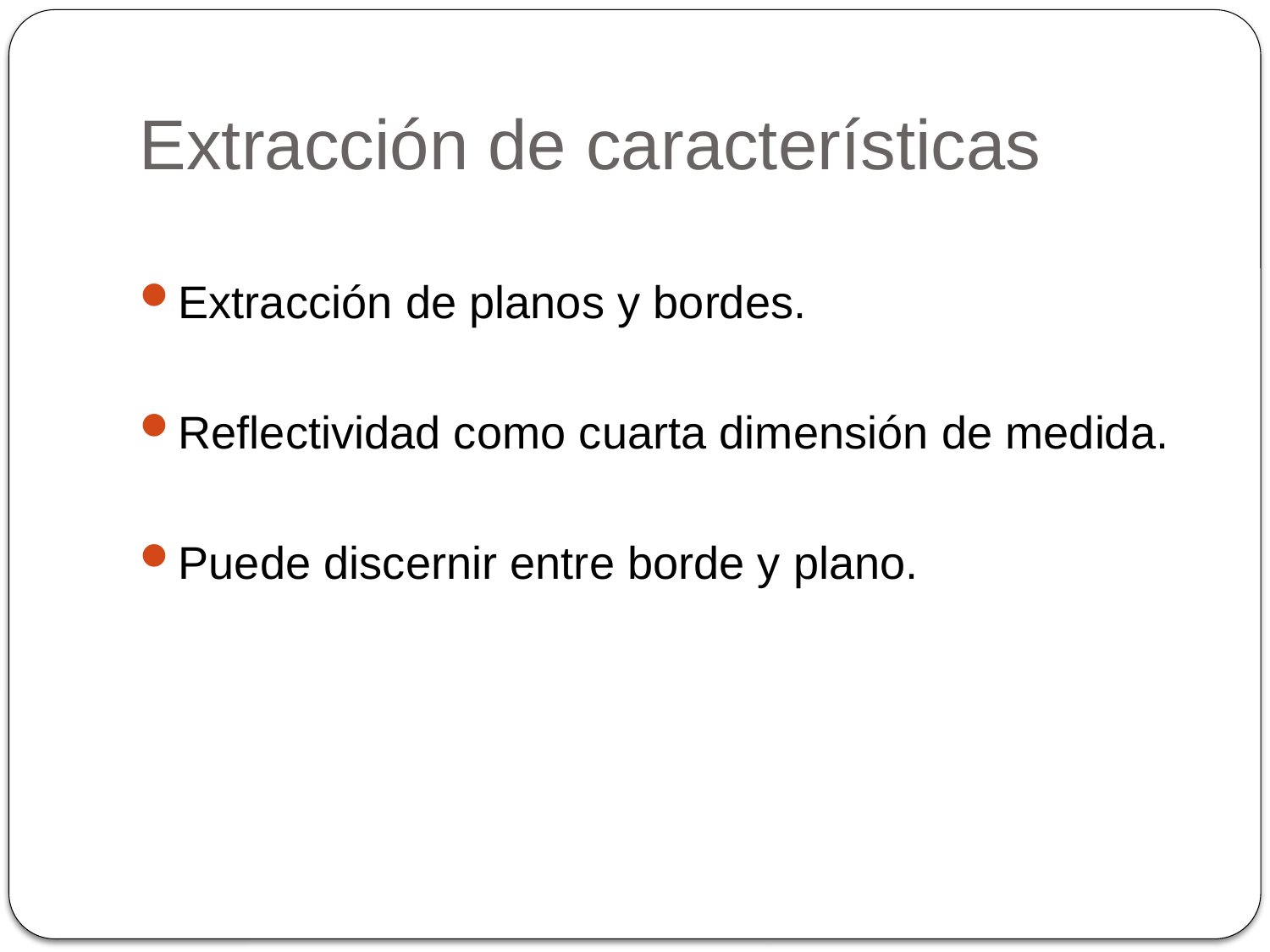

# Extracción de características

Extracción de planos y bordes.

Reflectividad como cuarta dimensión de medida.

Puede discernir entre borde y plano.